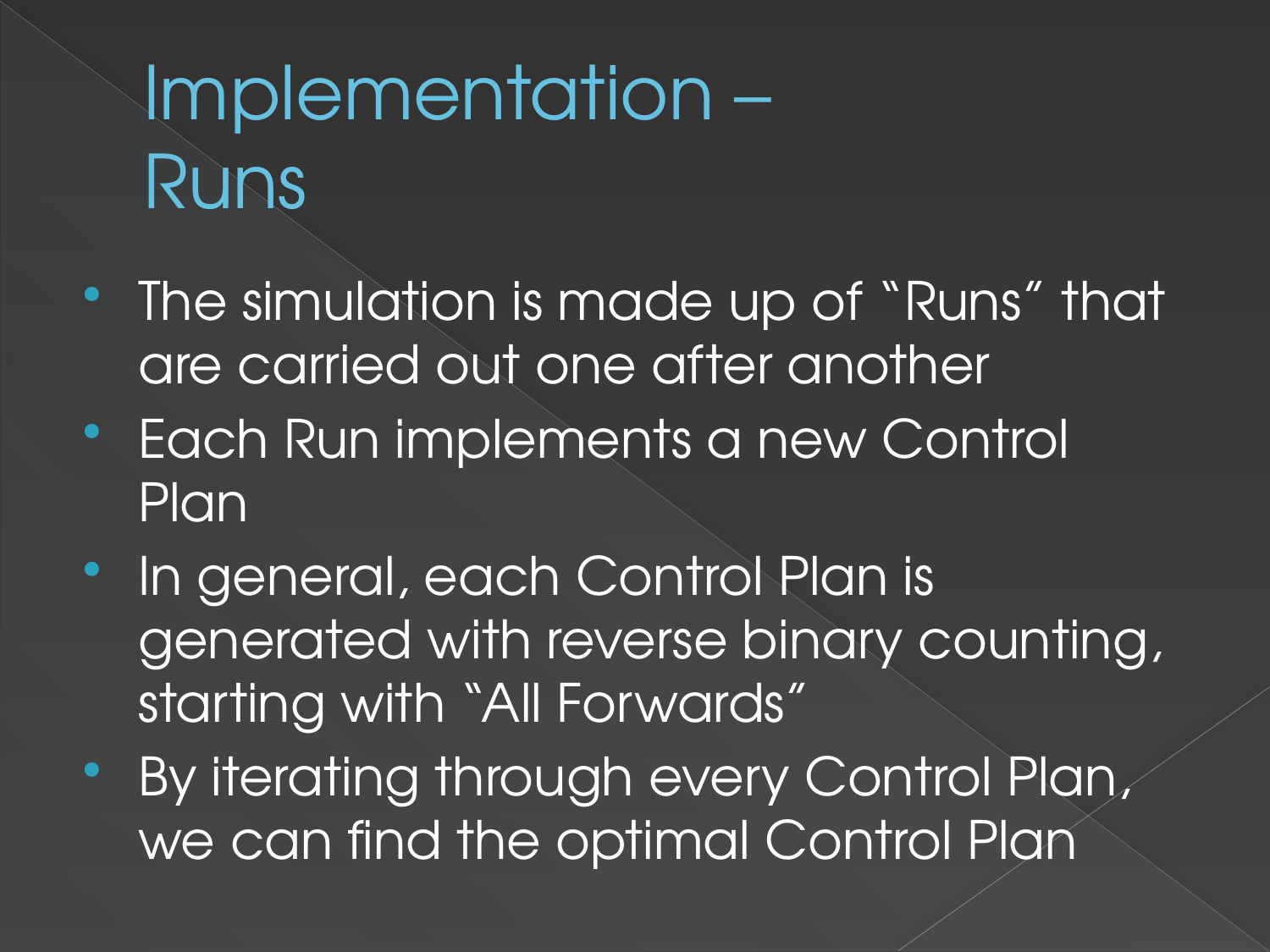

# Implementation – Runs
The simulation is made up of “Runs” that are carried out one after another
Each Run implements a new Control Plan
In general, each Control Plan is generated with reverse binary counting, starting with “All Forwards”
By iterating through every Control Plan, we can find the optimal Control Plan